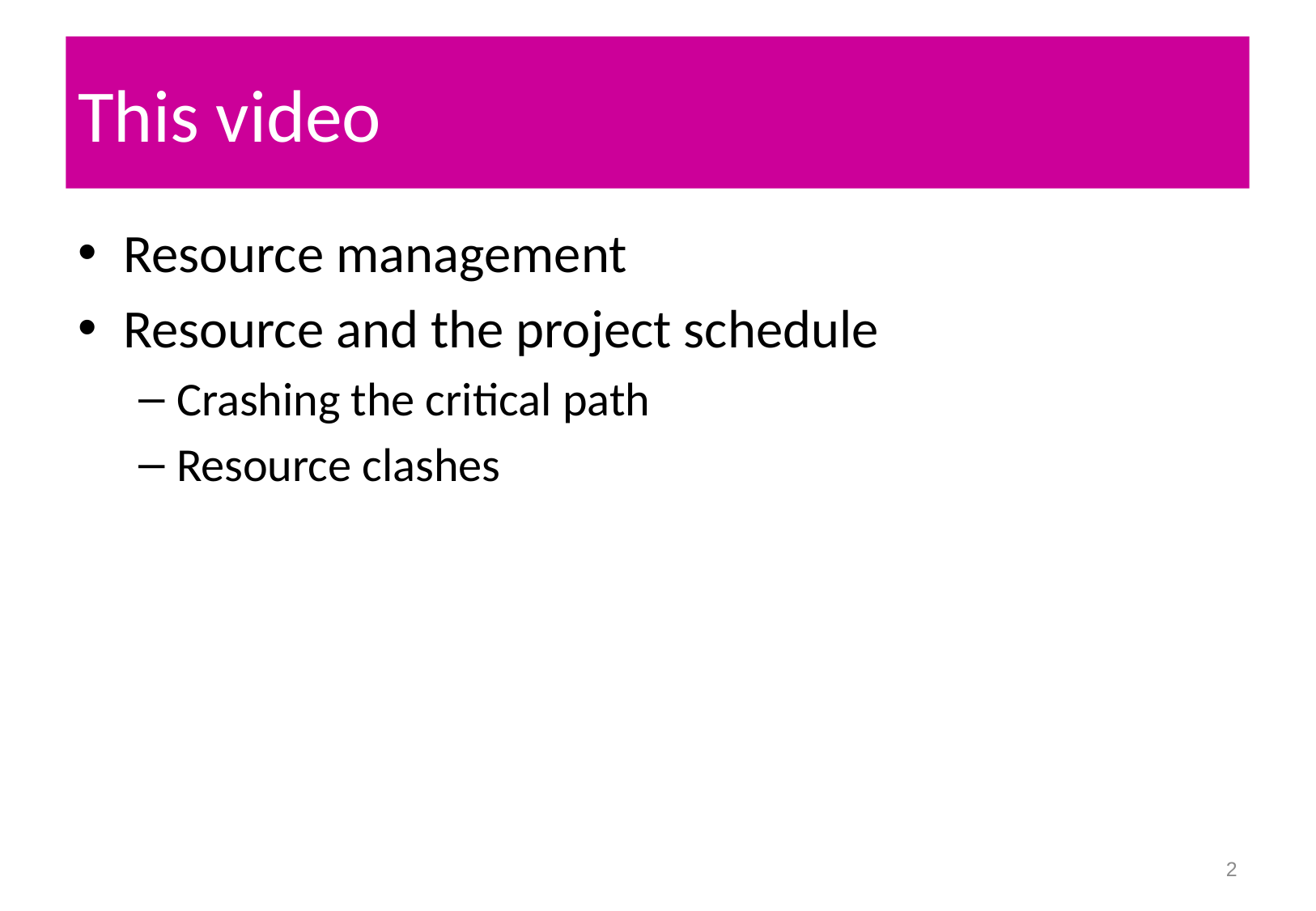

# This video
Resource management
Resource and the project schedule
Crashing the critical path
Resource clashes

2